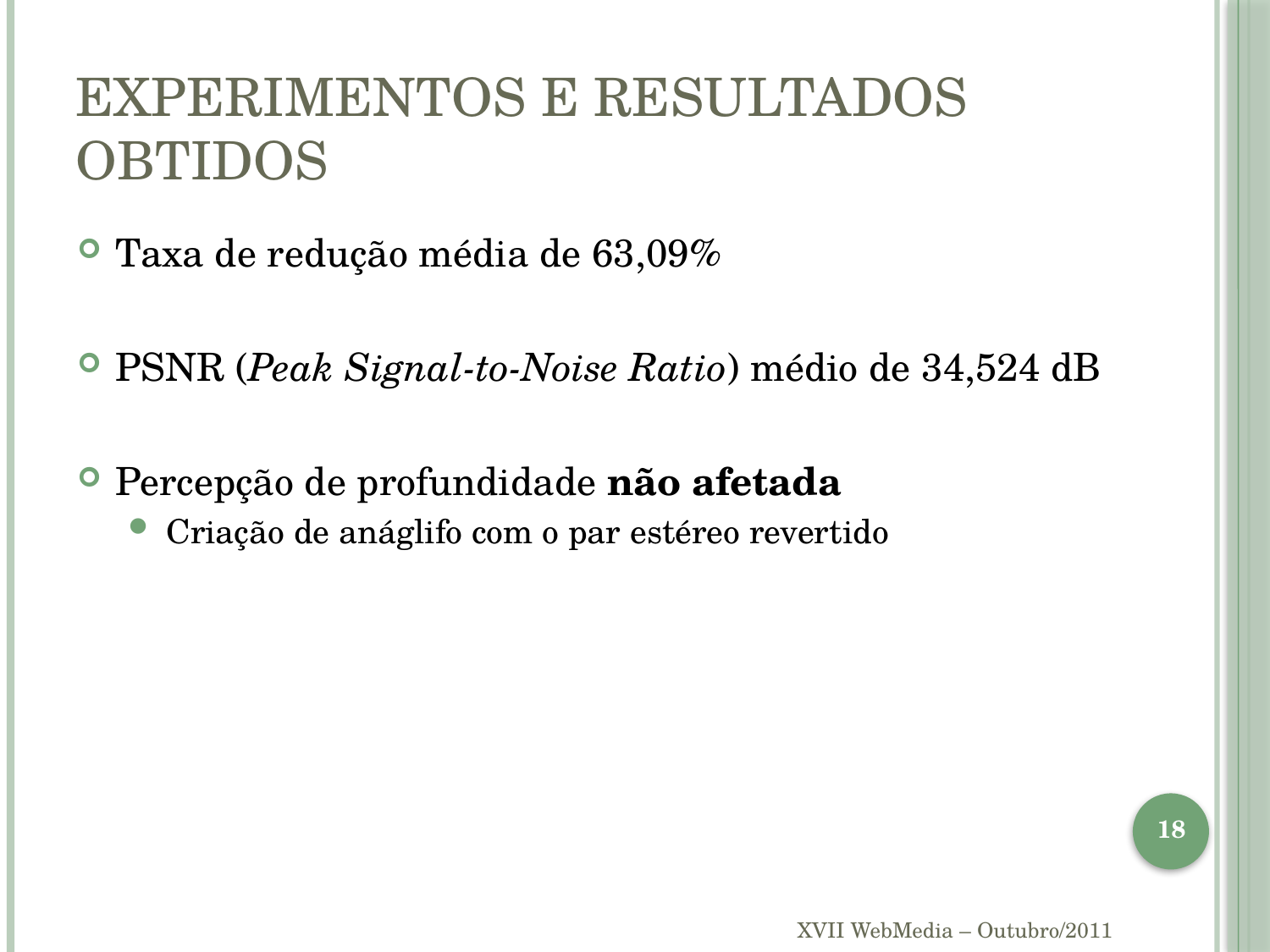

# Experimentos e Resultados Obtidos
Taxa de redução média de 63,09%

PSNR (Peak Signal-to-Noise Ratio) médio de 34,524 dB

Percepção de profundidade não afetada
Criação de anáglifo com o par estéreo revertido

18
XVII WebMedia – Outubro/2011